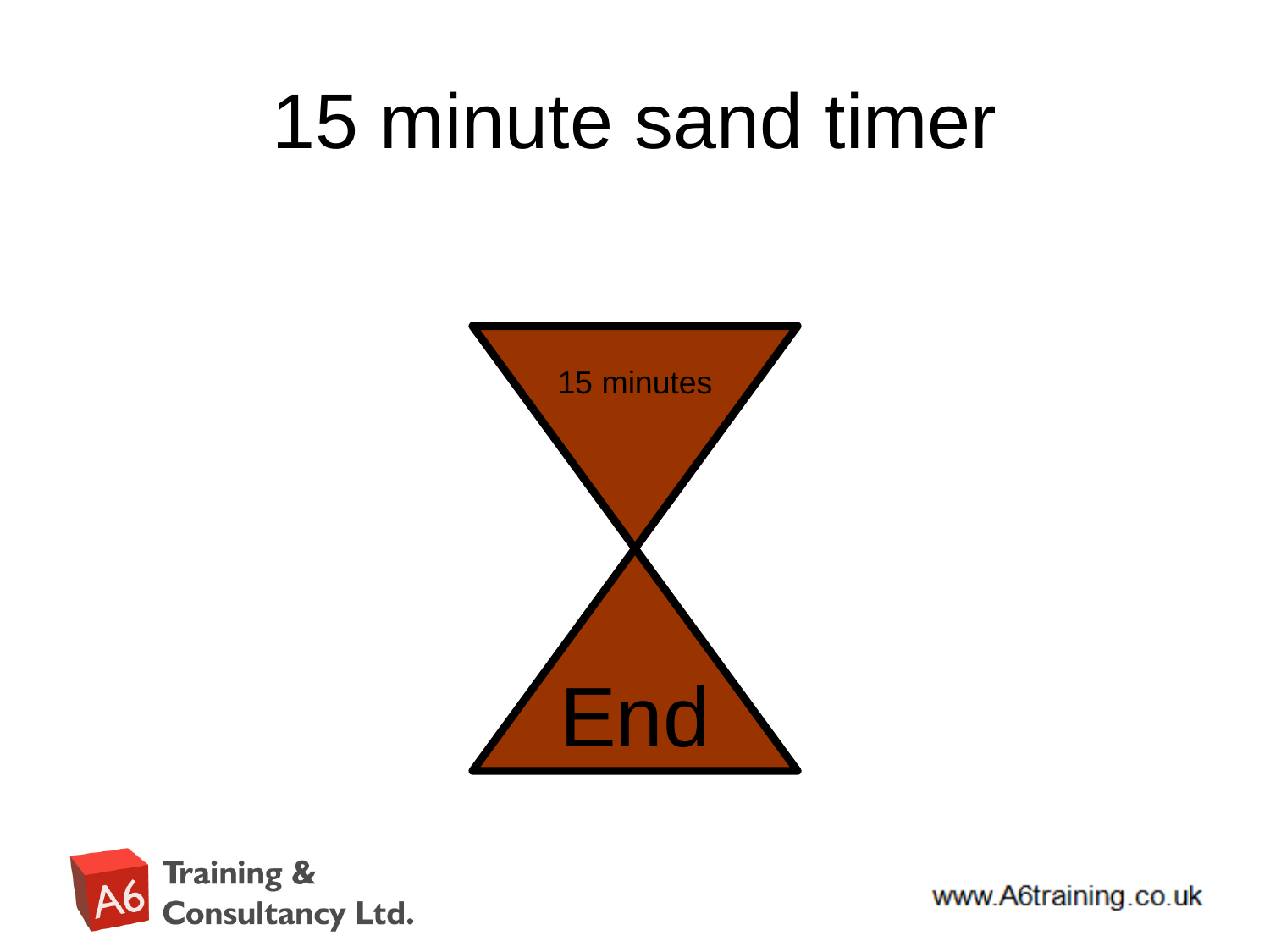

# 15 minute sand timer

15 minutes

End